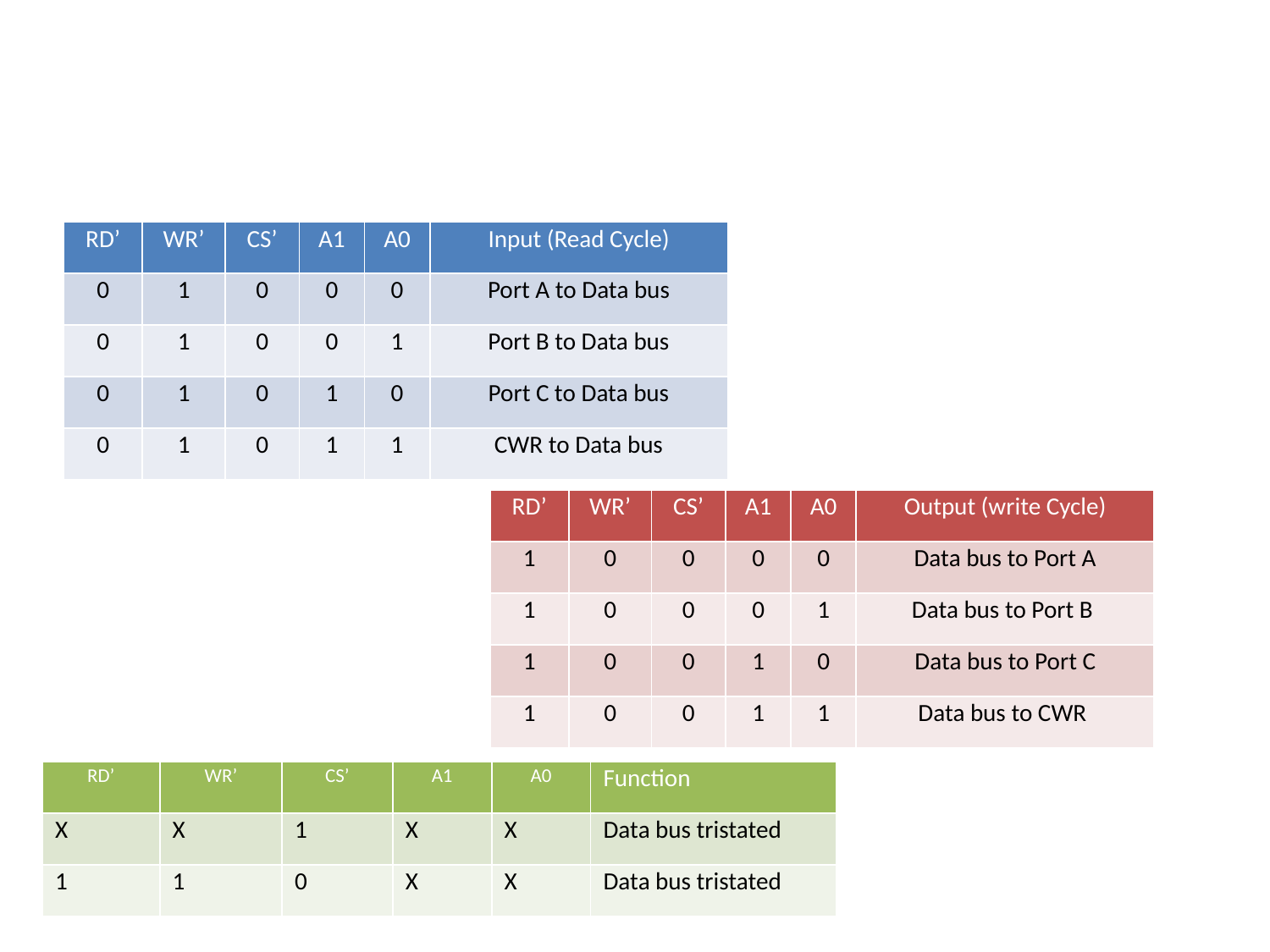

#
| RD’ | WR’ | CS’ | A1 | A0 | Input (Read Cycle) |
| --- | --- | --- | --- | --- | --- |
| 0 | 1 | 0 | 0 | 0 | Port A to Data bus |
| 0 | 1 | 0 | 0 | 1 | Port B to Data bus |
| 0 | 1 | 0 | 1 | 0 | Port C to Data bus |
| 0 | 1 | 0 | 1 | 1 | CWR to Data bus |
| RD’ | WR’ | CS’ | A1 | A0 | Output (write Cycle) |
| --- | --- | --- | --- | --- | --- |
| 1 | 0 | 0 | 0 | 0 | Data bus to Port A |
| 1 | 0 | 0 | 0 | 1 | Data bus to Port B |
| 1 | 0 | 0 | 1 | 0 | Data bus to Port C |
| 1 | 0 | 0 | 1 | 1 | Data bus to CWR |
| RD’ | WR’ | CS’ | A1 | A0 | Function |
| --- | --- | --- | --- | --- | --- |
| X | X | 1 | X | X | Data bus tristated |
| 1 | 1 | 0 | X | X | Data bus tristated |